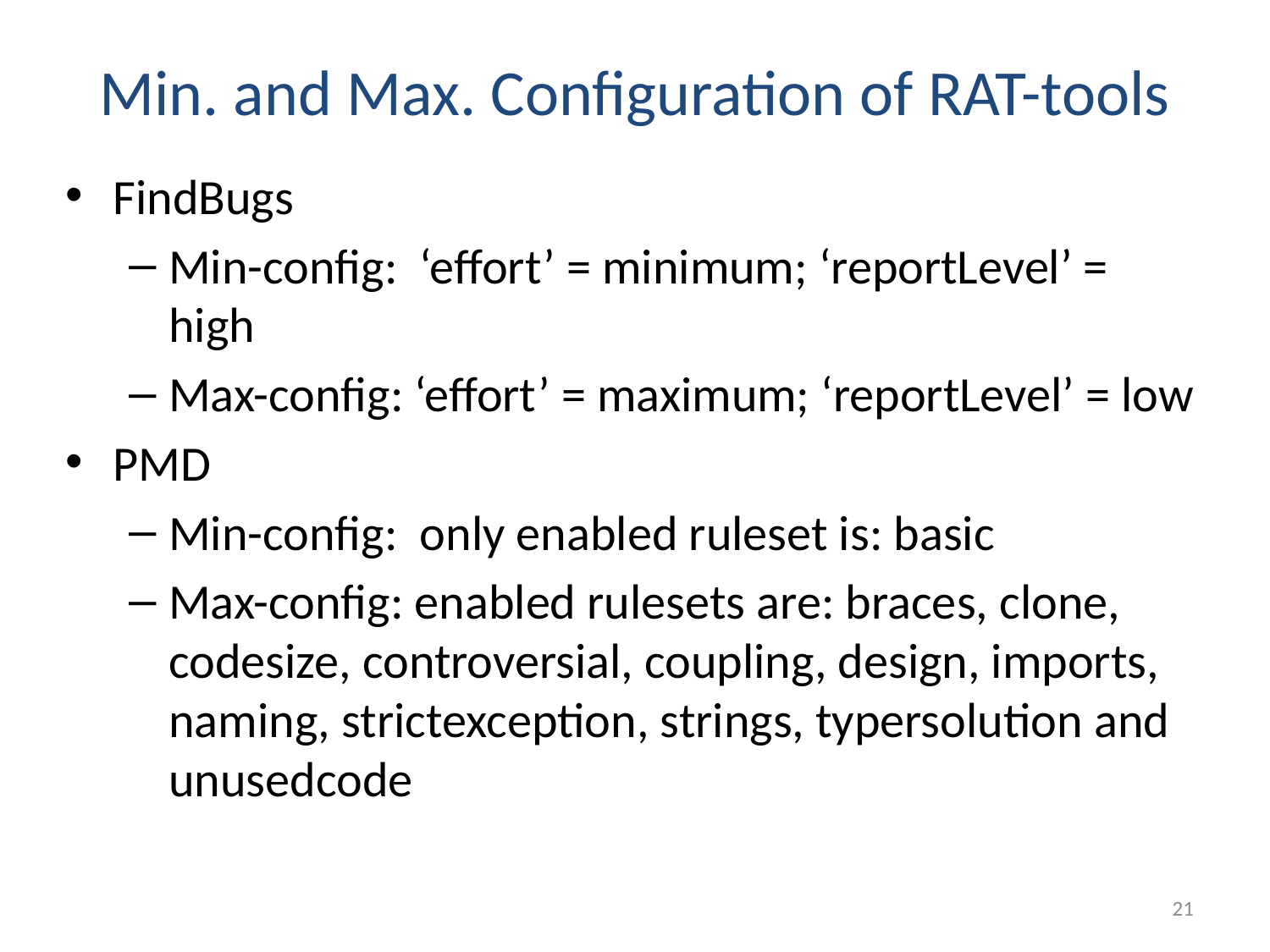

# Min. and Max. Configuration of RAT-tools
FindBugs
Min-config:  ‘effort’ = minimum; ‘reportLevel’ = high
Max-config: ‘effort’ = maximum; ‘reportLevel’ = low
PMD
Min-config:  only enabled ruleset is: basic
Max-config: enabled rulesets are: braces, clone, codesize, controversial, coupling, design, imports, naming, strictexception, strings, typersolution and unusedcode
21